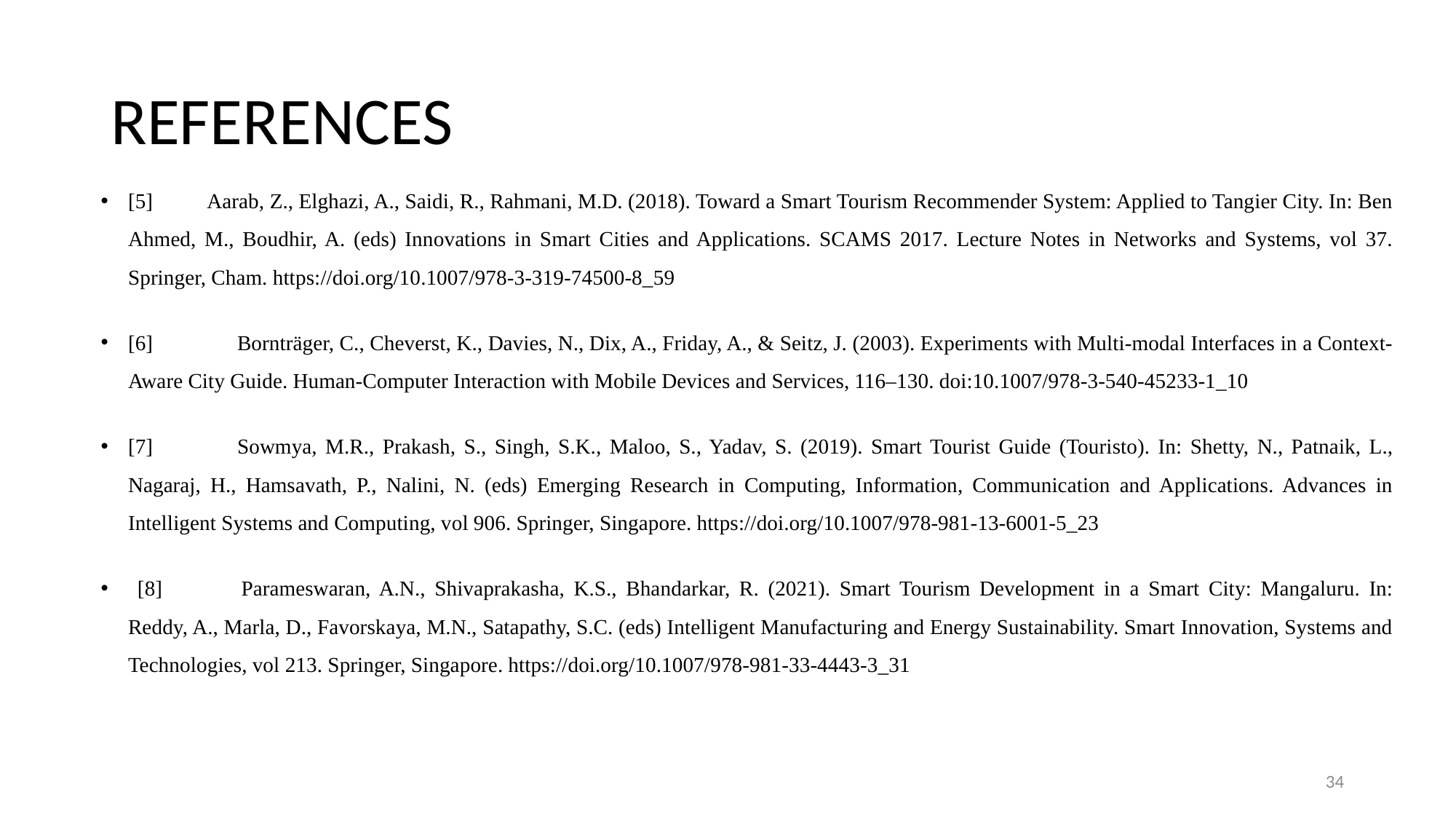

# REFERENCES
[5]          Aarab, Z., Elghazi, A., Saidi, R., Rahmani, M.D. (2018). Toward a Smart Tourism Recommender System: Applied to Tangier City. In: Ben Ahmed, M., Boudhir, A. (eds) Innovations in Smart Cities and Applications. SCAMS 2017. Lecture Notes in Networks and Systems, vol 37. Springer, Cham. https://doi.org/10.1007/978-3-319-74500-8_59
[6]	Bornträger, C., Cheverst, K., Davies, N., Dix, A., Friday, A., & Seitz, J. (2003). Experiments with Multi-modal Interfaces in a Context-Aware City Guide. Human-Computer Interaction with Mobile Devices and Services, 116–130. doi:10.1007/978-3-540-45233-1_10
[7]	Sowmya, M.R., Prakash, S., Singh, S.K., Maloo, S., Yadav, S. (2019). Smart Tourist Guide (Touristo). In: Shetty, N., Patnaik, L., Nagaraj, H., Hamsavath, P., Nalini, N. (eds) Emerging Research in Computing, Information, Communication and Applications. Advances in Intelligent Systems and Computing, vol 906. Springer, Singapore. https://doi.org/10.1007/978-981-13-6001-5_23
 [8]	Parameswaran, A.N., Shivaprakasha, K.S., Bhandarkar, R. (2021). Smart Tourism Development in a Smart City: Mangaluru. In: Reddy, A., Marla, D., Favorskaya, M.N., Satapathy, S.C. (eds) Intelligent Manufacturing and Energy Sustainability. Smart Innovation, Systems and Technologies, vol 213. Springer, Singapore. https://doi.org/10.1007/978-981-33-4443-3_31

34